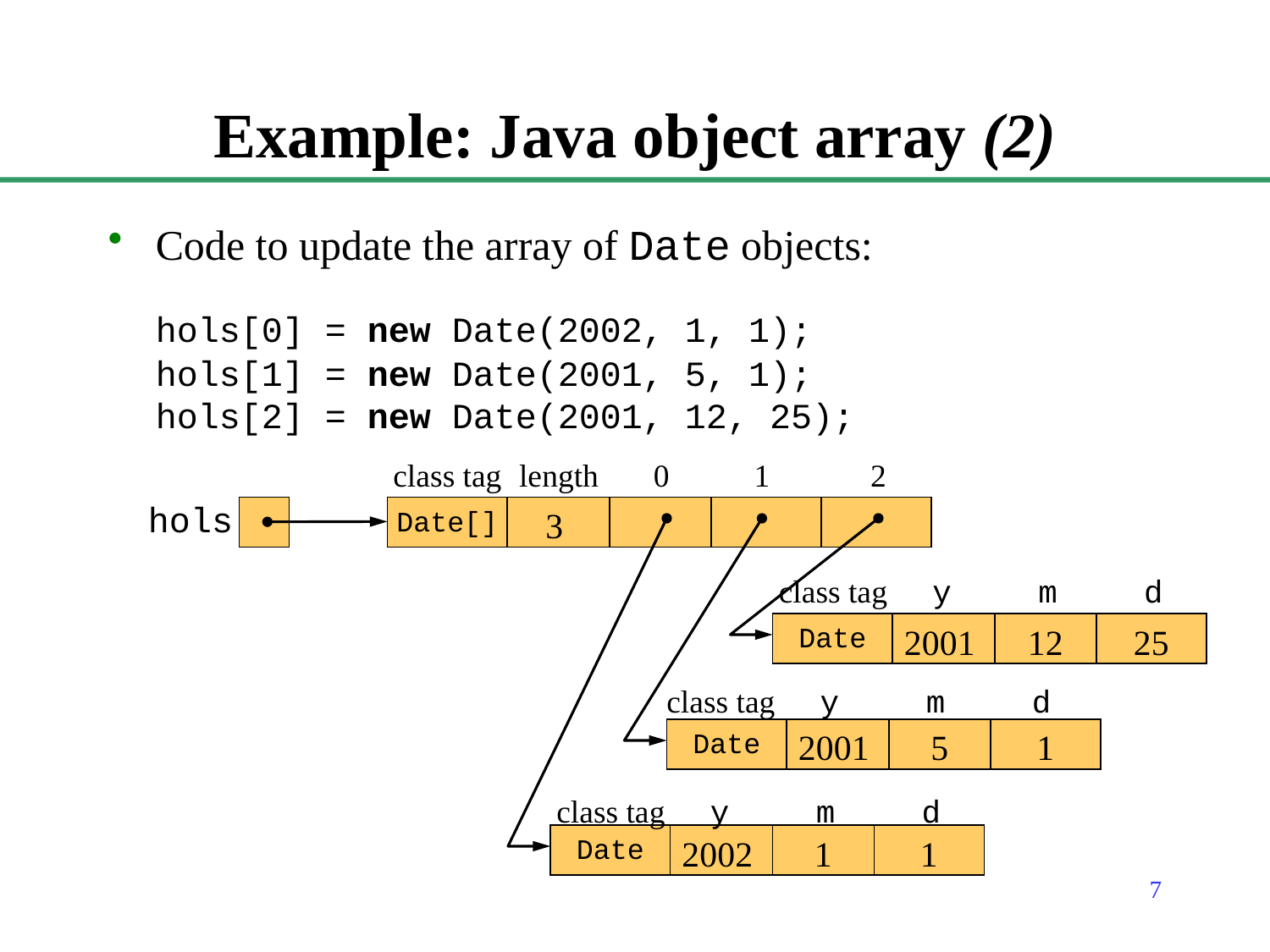

# Example: Java object array (2)

Code to update the array of Date objects:
	hols[0] = new Date(2002, 1, 1);
hols[1] = new Date(2001, 5, 1);
hols[2] = new Date(2001, 12, 25);
class tag
length
0
1
2
hols

Date[]
3

class tag
y
m
d
Date
2001
12
25
class tag
y
m
d
Date
2001
5
1
class tag
y
m
d
Date
2002
1
1
7